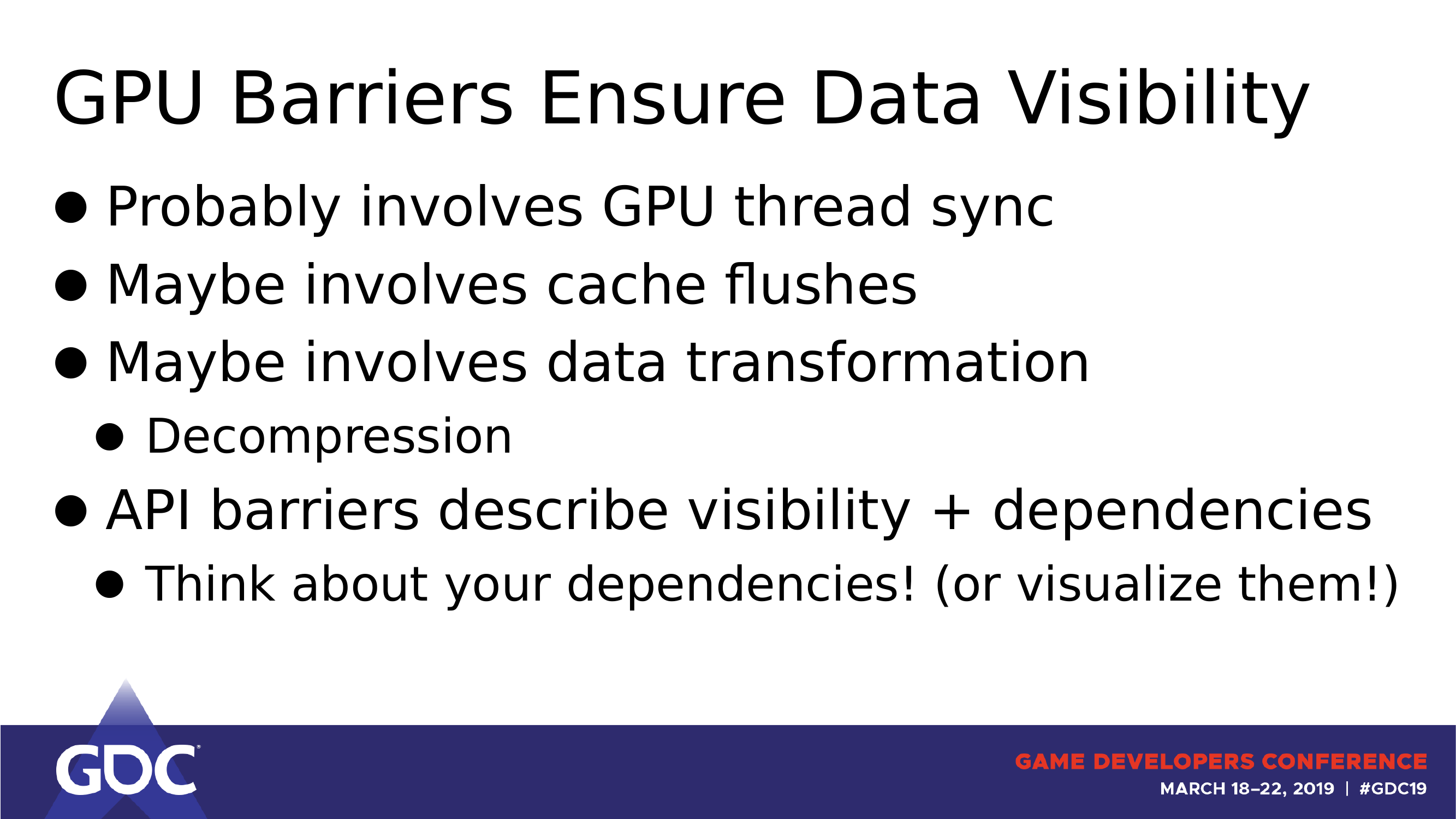

# GPU Barriers Ensure Data Visibility
Probably involves GPU thread sync
Maybe involves cache flushes
Maybe involves data transformation
Decompression
API barriers describe visibility + dependencies
Think about your dependencies! (or visualize them!)